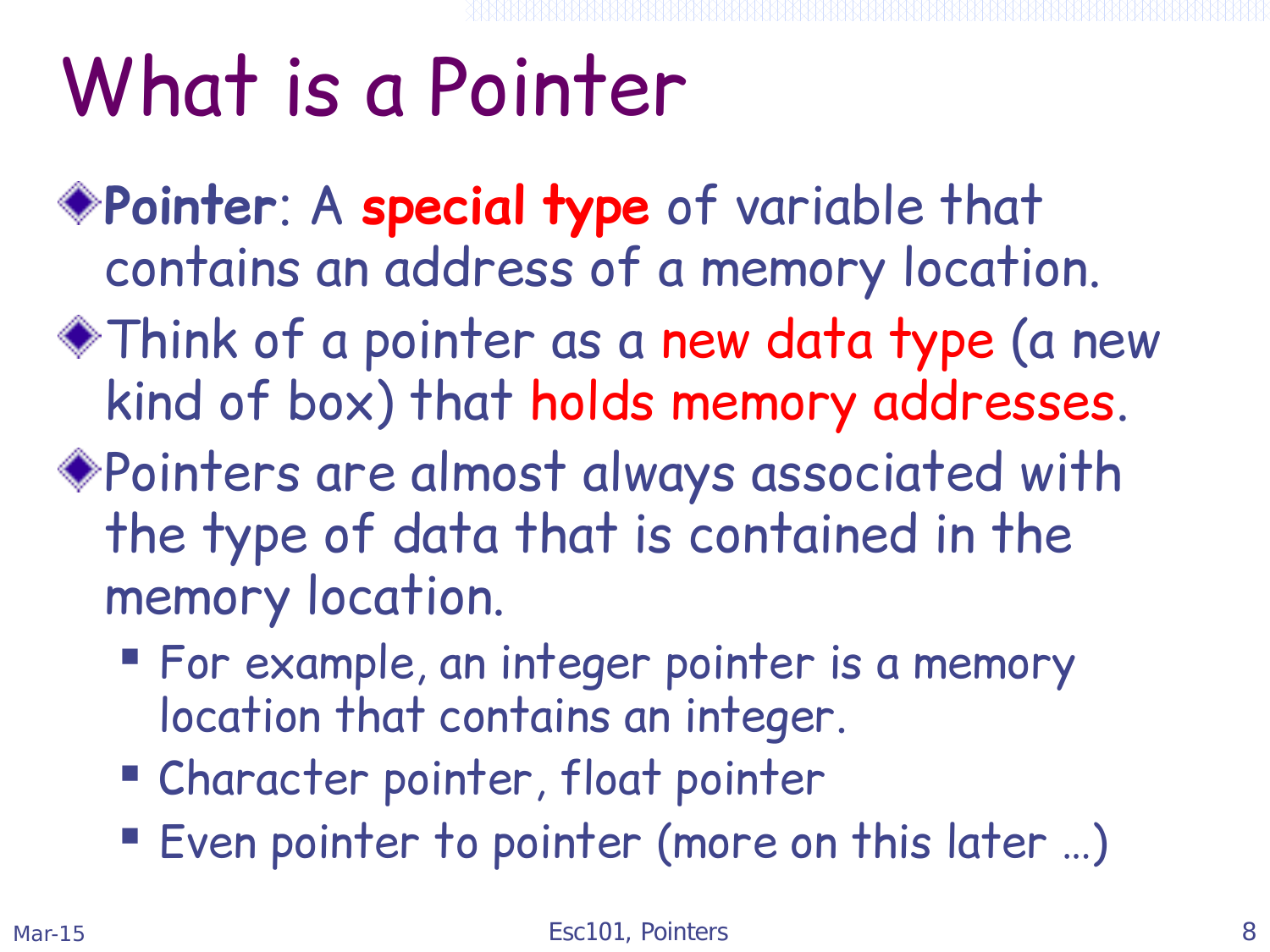

# What is a Pointer
Pointer: A special type of variable that contains an address of a memory location.
Think of a pointer as a new data type (a new kind of box) that holds memory addresses.
Pointers are almost always associated with the type of data that is contained in the memory location.
For example, an integer pointer is a memory location that contains an integer.
Character pointer, float pointer
Even pointer to pointer (more on this later …)
Mar-15
Esc101, Pointers
8